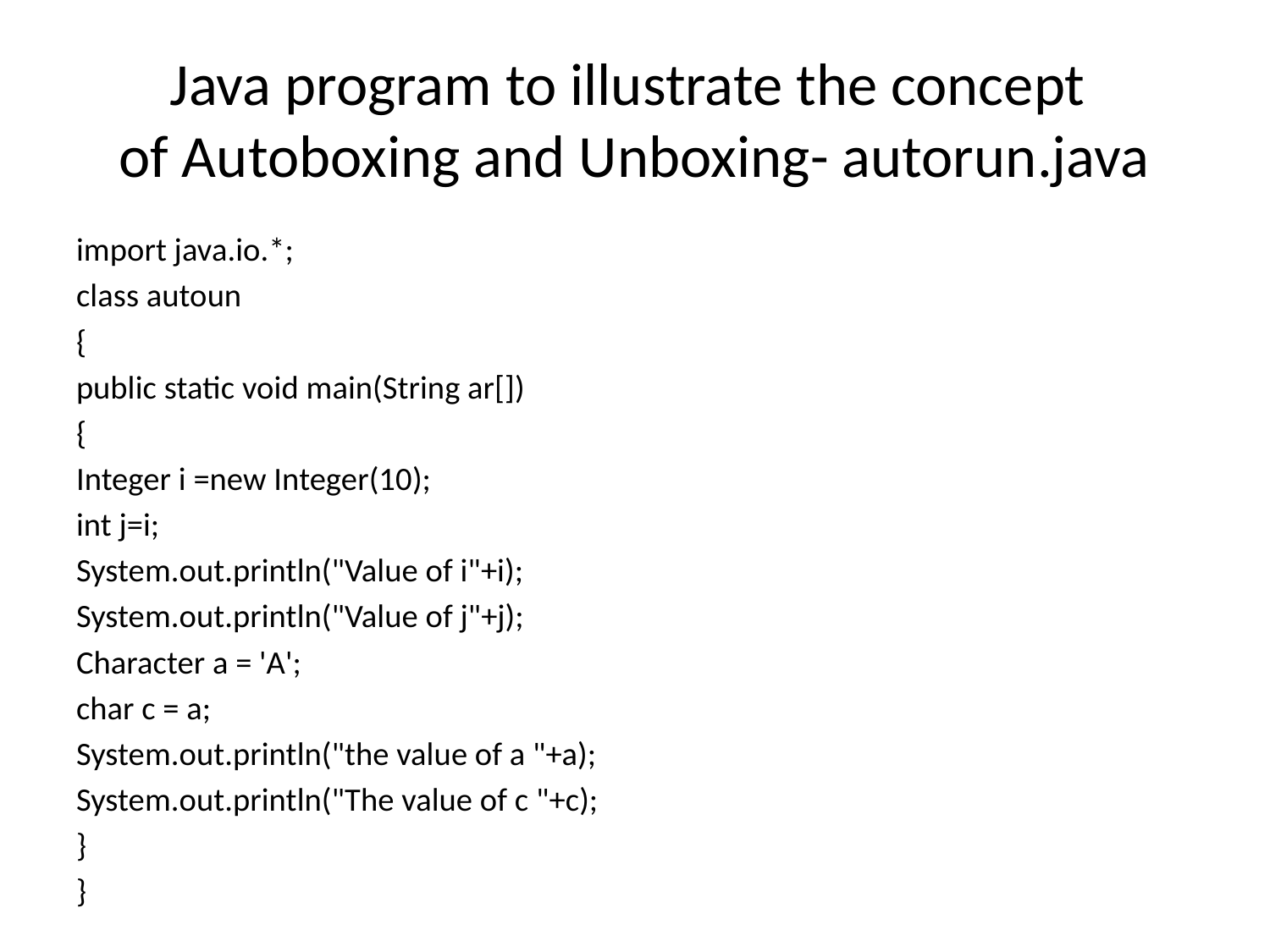

# Java program to illustrate the concept of Autoboxing and Unboxing- autorun.java
import java.io.*;
class autoun
{
public static void main(String ar[])
{
Integer i =new Integer(10);
int j=i;
System.out.println("Value of i"+i);
System.out.println("Value of j"+j);
Character a = 'A';
char c = a;
System.out.println("the value of a "+a);
System.out.println("The value of c "+c);
}
}